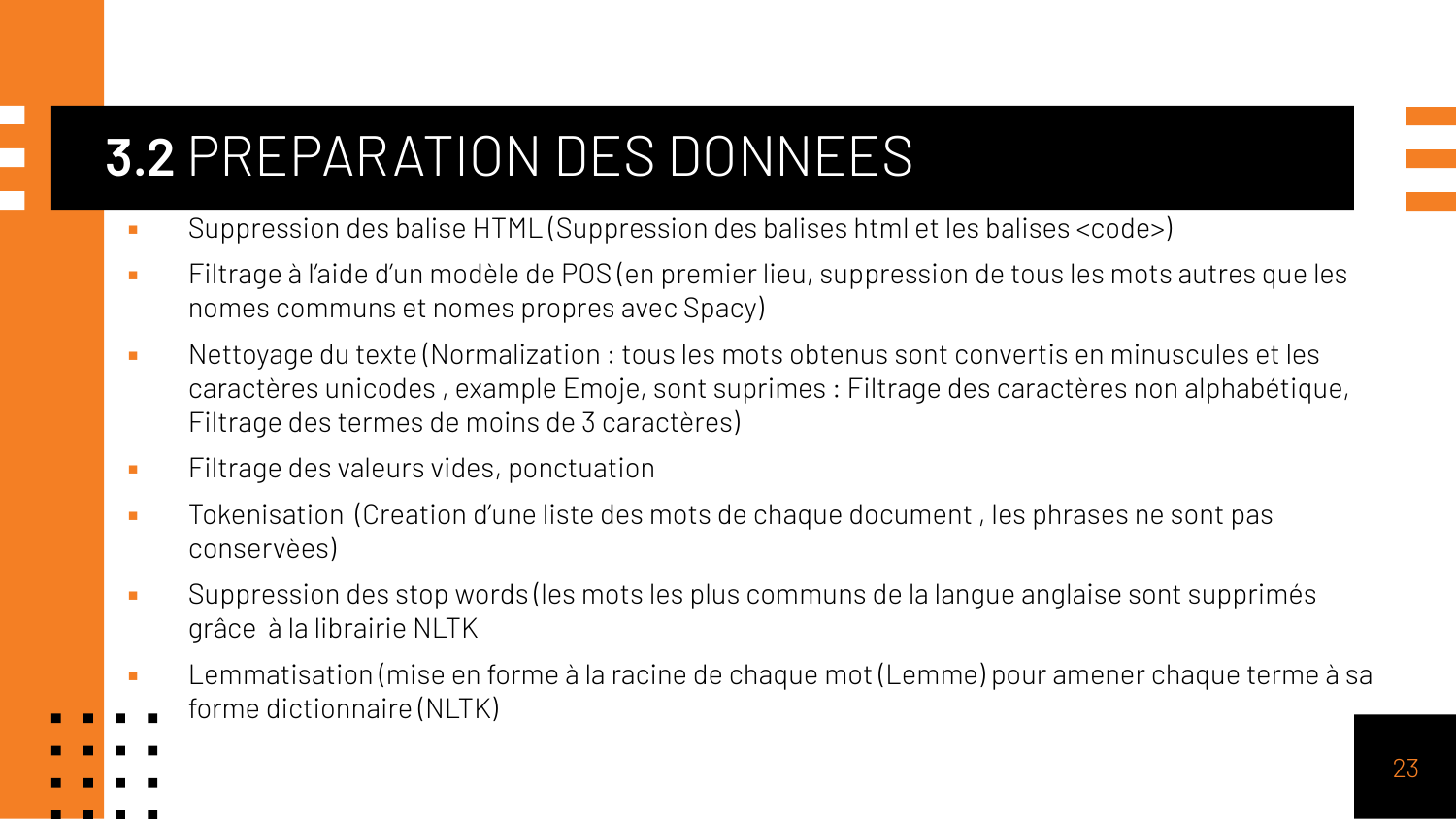

# 3.2 PREPARATION DES DONNEES
Suppression des balise HTML (Suppression des balises html et les balises <code>)
Filtrage à l’aide d’un modèle de POS (en premier lieu, suppression de tous les mots autres que les nomes communs et nomes propres avec Spacy)
Nettoyage du texte (Normalization : tous les mots obtenus sont convertis en minuscules et les caractères unicodes , example Emoje, sont suprimes : Filtrage des caractères non alphabétique, Filtrage des termes de moins de 3 caractères)
Filtrage des valeurs vides, ponctuation
Tokenisation  (Creation d’une liste des mots de chaque document , les phrases ne sont pas conservèes)
Suppression des stop words (les mots les plus communs de la langue anglaise sont supprimés grâce  à la librairie NLTK
Lemmatisation (mise en forme à la racine de chaque mot (Lemme) pour amener chaque terme à sa forme dictionnaire (NLTK)
23